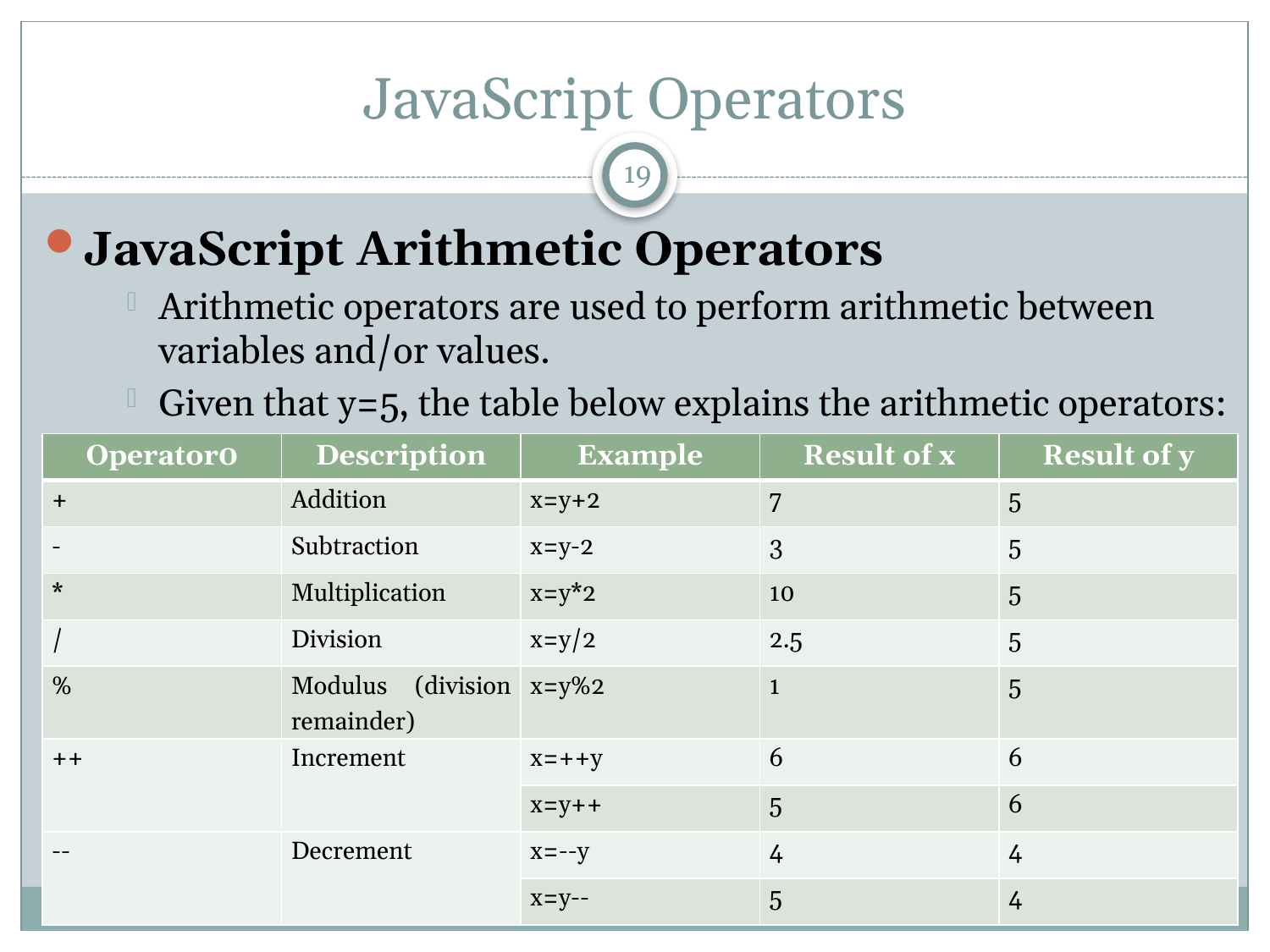

# JavaScript Operators
19
JavaScript Arithmetic Operators
Arithmetic operators are used to perform arithmetic between variables and/or values.
Given that y=5, the table below explains the arithmetic operators:

| Operator0 | Description | Example | Result of x | Result of y |
| --- | --- | --- | --- | --- |
| + | Addition | x=y+2 | 7 | 5 |
| - | Subtraction | x=y-2 | 3 | 5 |
| \* | Multiplication | x=y\*2 | 10 | 5 |
| / | Division | x=y/2 | 2.5 | 5 |
| % | Modulus (division remainder) | x=y%2 | 1 | 5 |
| ++ | Increment | x=++y | 6 | 6 |
|  |  | x=y++ | 5 | 6 |
| -- | Decrement | x=--y | 4 | 4 |
|  |  | x=y-- | 5 | 4 |